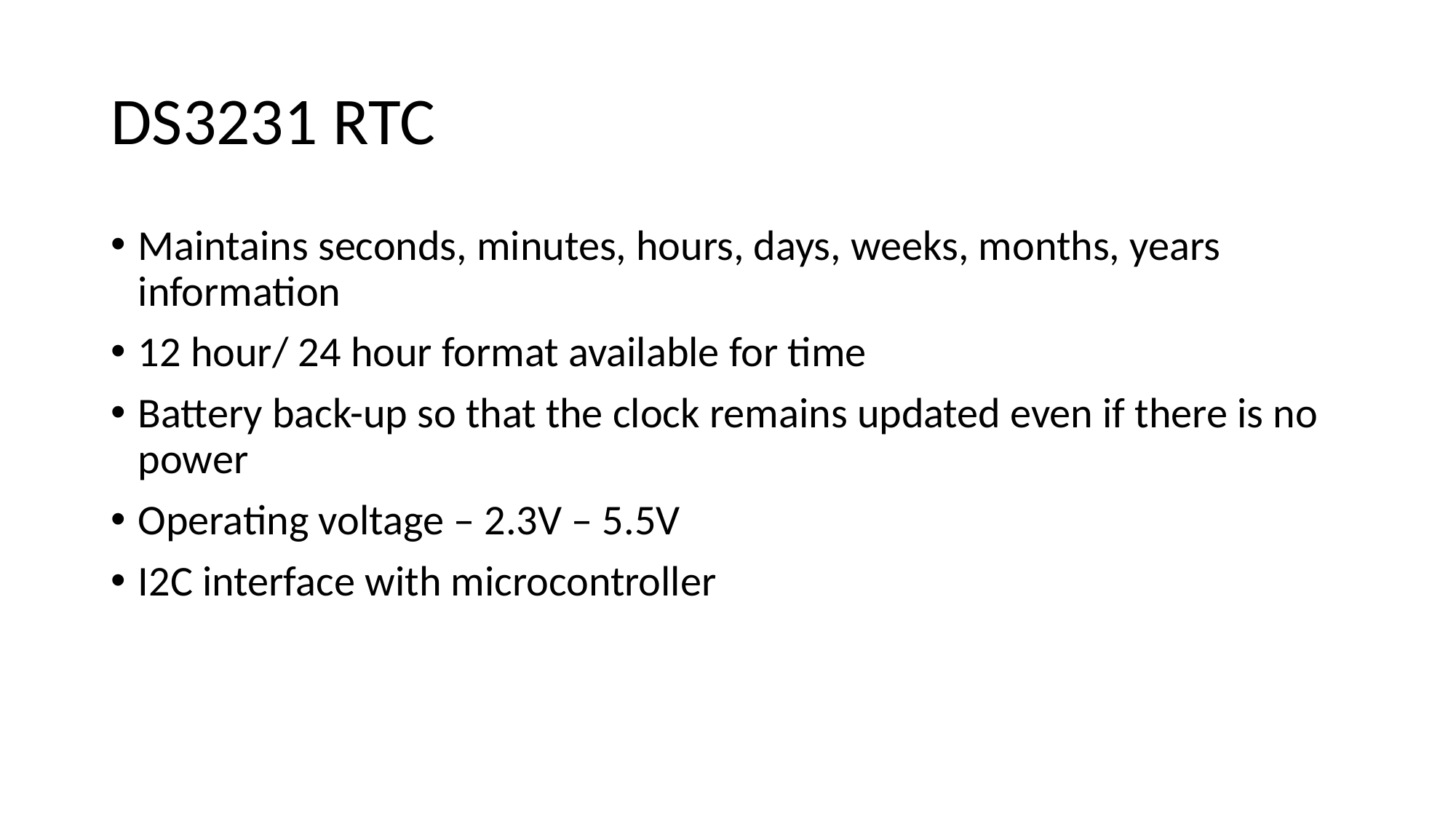

# DS3231 RTC
Maintains seconds, minutes, hours, days, weeks, months, years information
12 hour/ 24 hour format available for time
Battery back-up so that the clock remains updated even if there is no power
Operating voltage – 2.3V – 5.5V
I2C interface with microcontroller